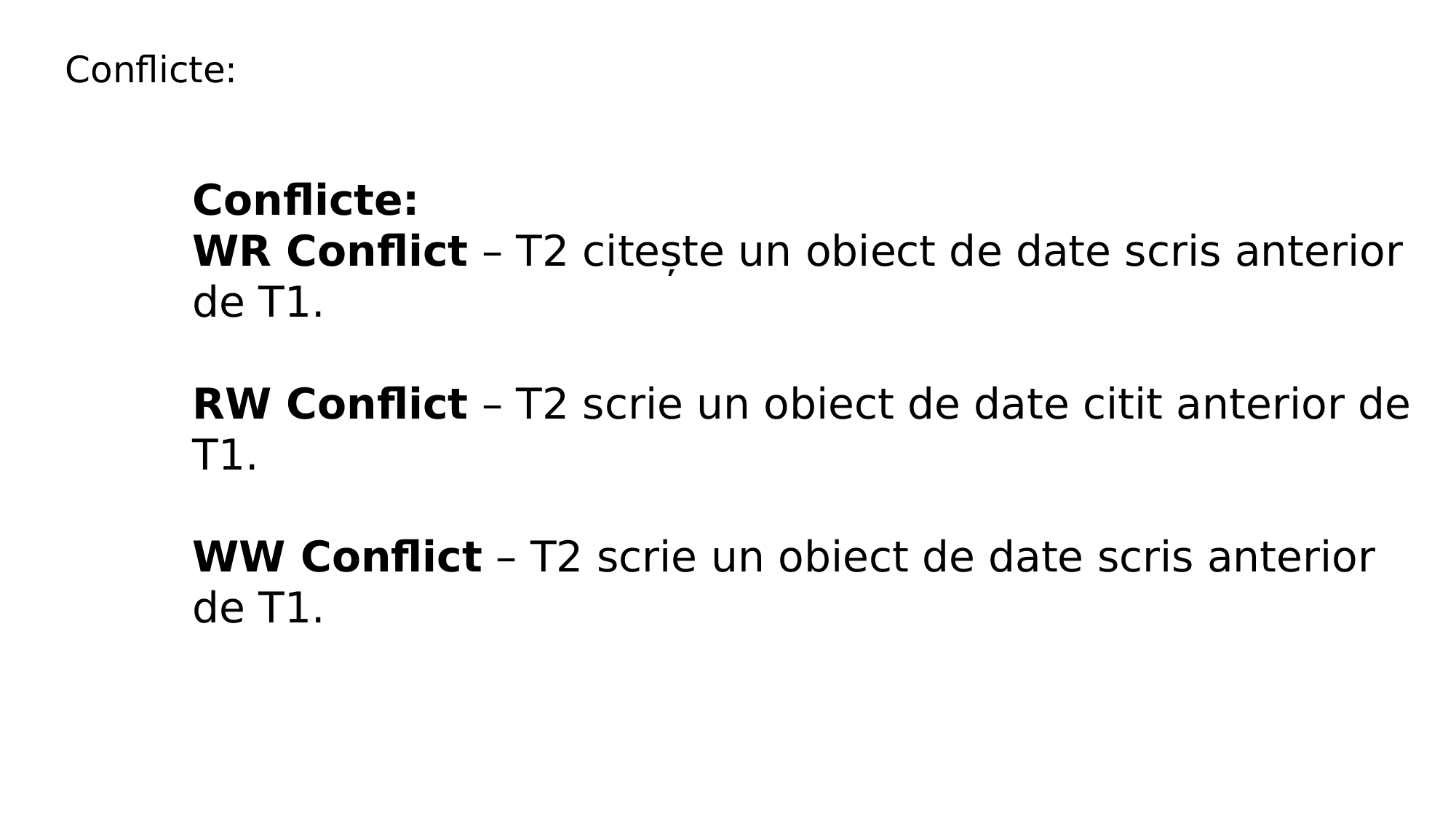

Conflicte:

Conflicte:
WR Conflict – T2 citește un obiect de date scris anterior de T1.

RW Conflict – T2 scrie un obiect de date citit anterior de T1.

WW Conflict – T2 scrie un obiect de date scris anterior de T1.